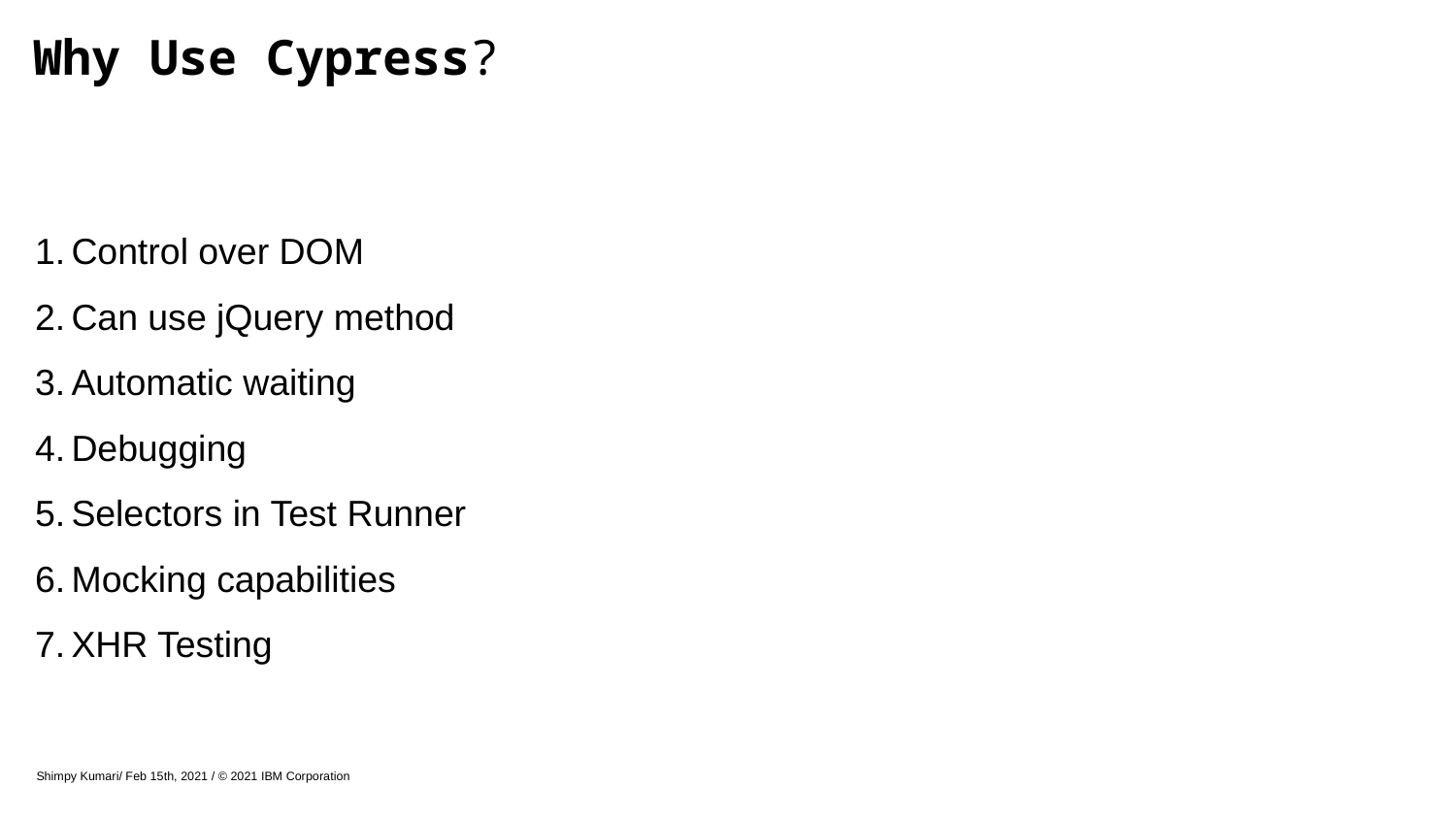

# Why Use Cypress?

Control over DOM
Can use jQuery method
Automatic waiting
Debugging
Selectors in Test Runner
Mocking capabilities
XHR Testing

Shimpy Kumari/ Feb 15th, 2021 / © 2021 IBM Corporation